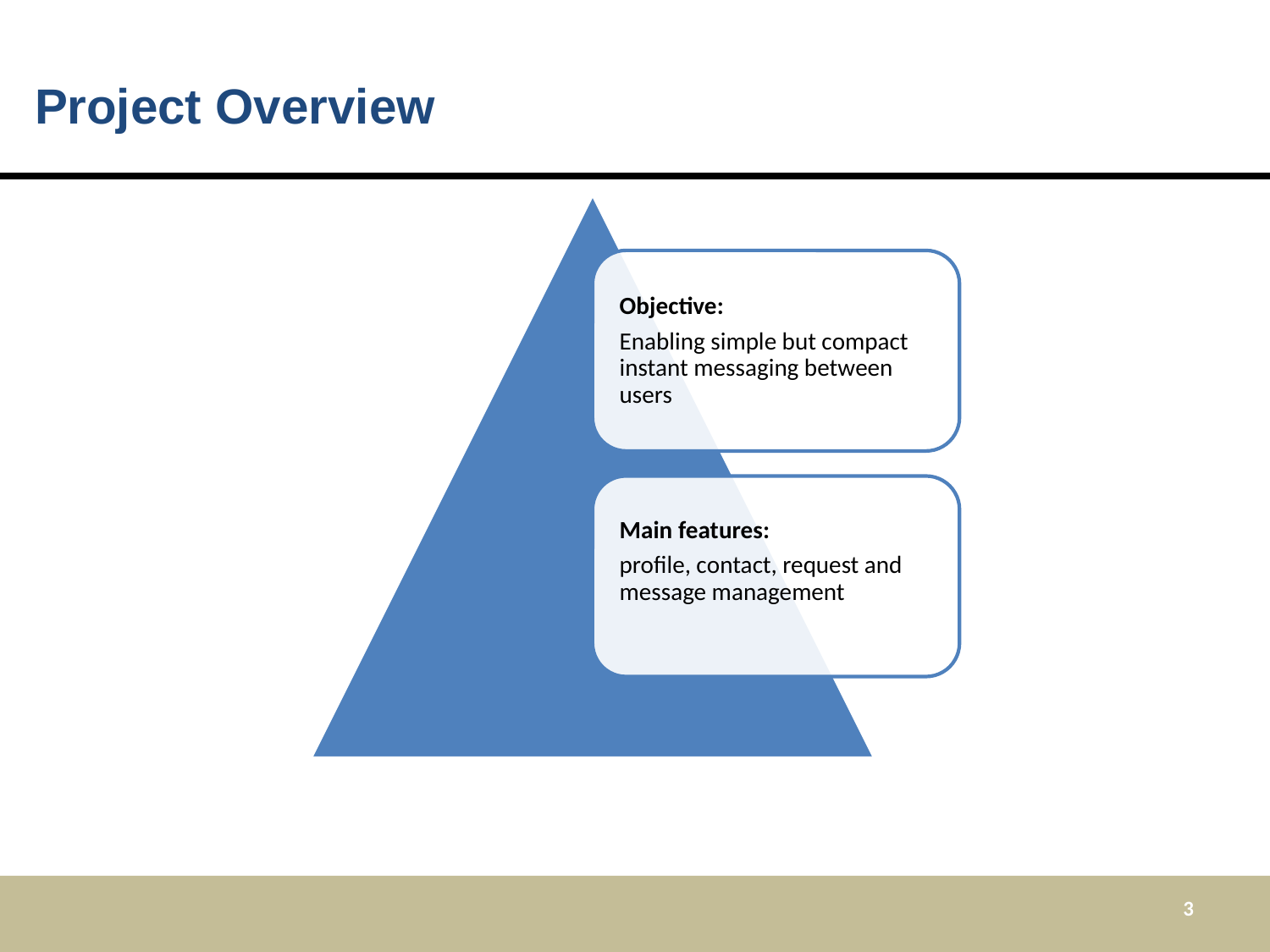

# Project Overview
Objective:
Enabling simple but compact instant messaging between users
Main features:
profile, contact, request and message management

3